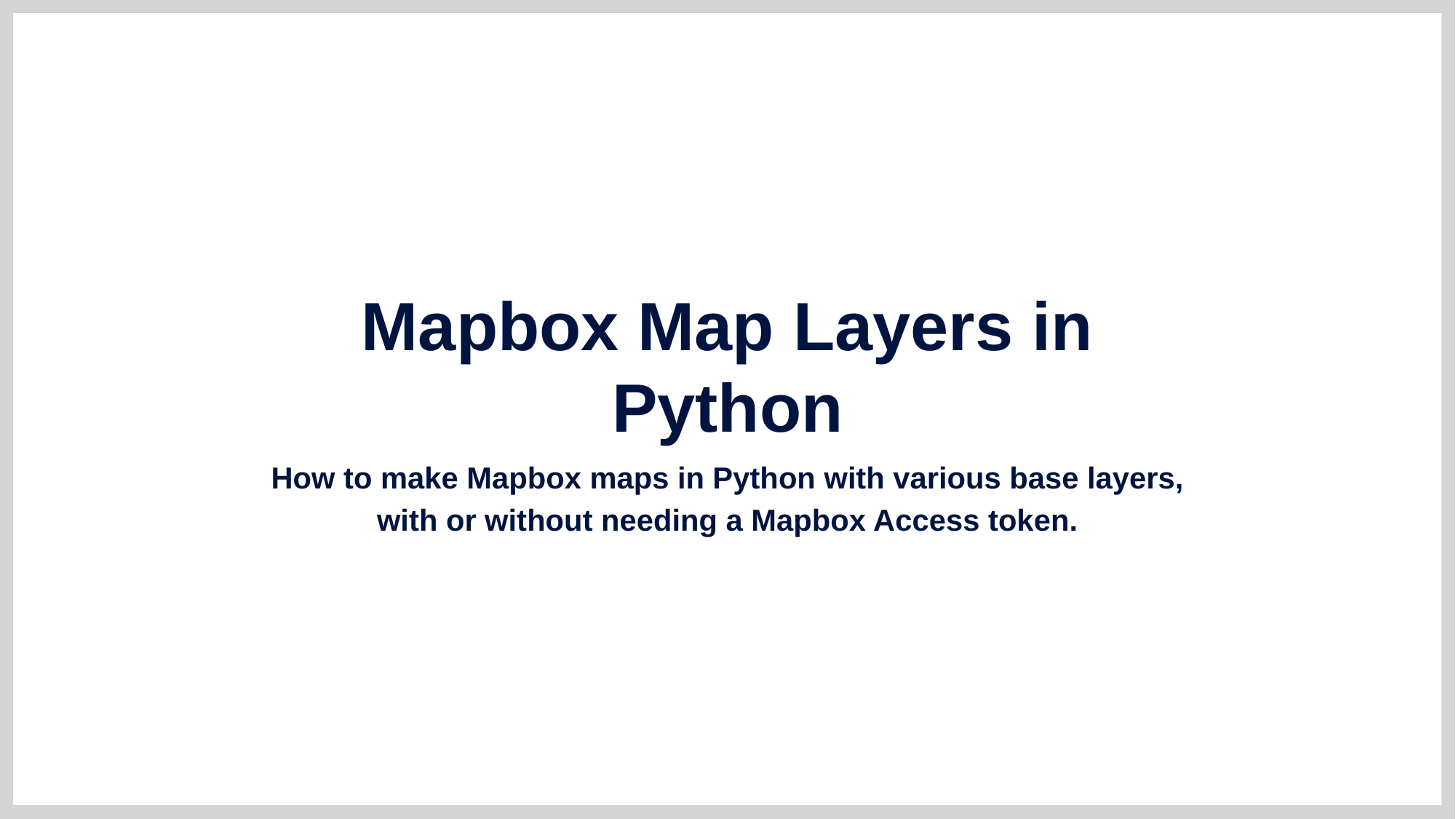

Mapbox Map Layers in Python
How to make Mapbox maps in Python with various base layers, with or without needing a Mapbox Access token.